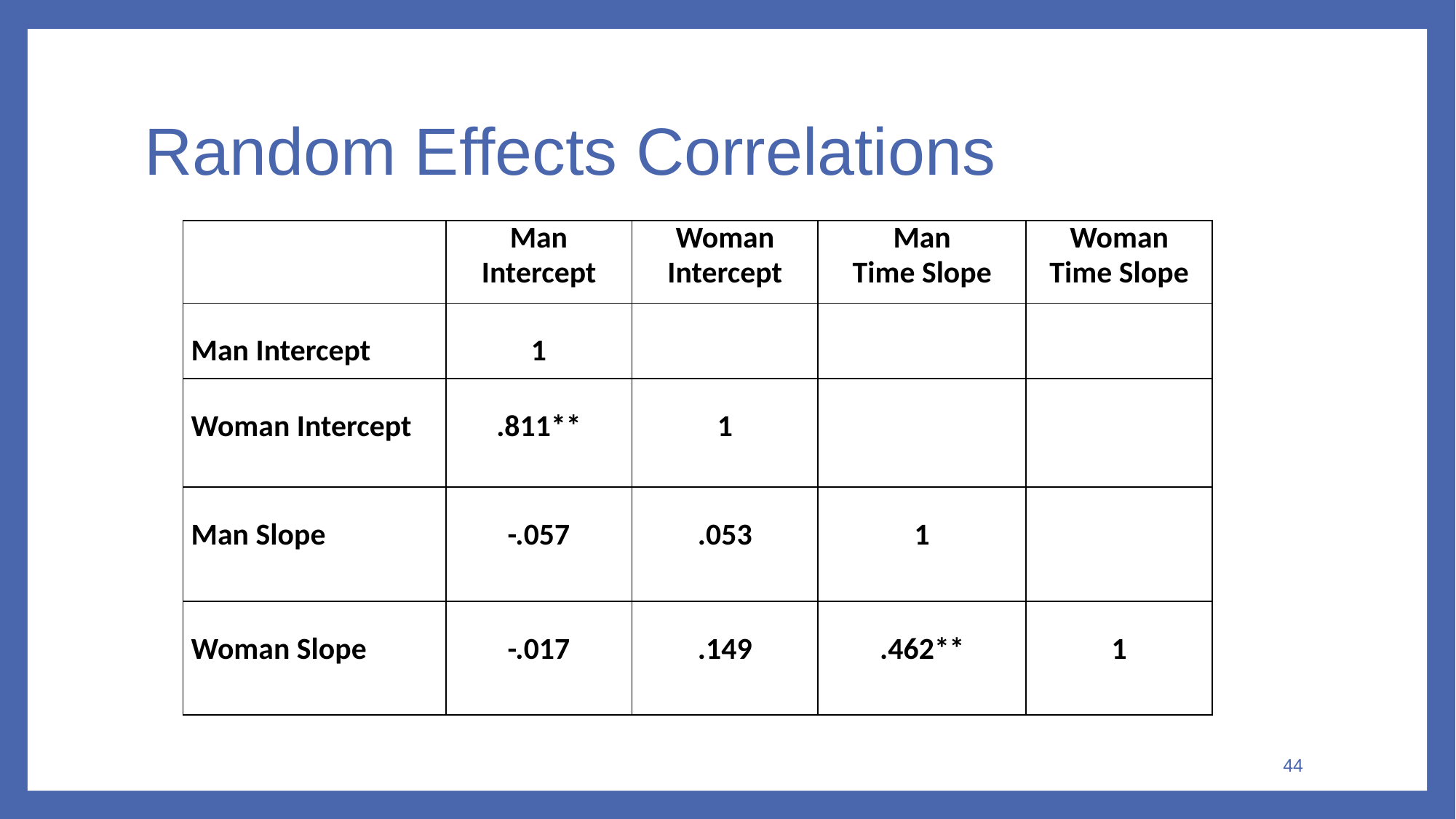

# Random Effects Correlations
|  | Man Intercept | Woman Intercept | Man Time Slope | Woman Time Slope |
| --- | --- | --- | --- | --- |
| Man Intercept | 1 |  |  |  |
| Woman Intercept | .811\*\* | 1 |  |  |
| Man Slope | -.057 | .053 | 1 |  |
| Woman Slope | -.017 | .149 | .462\*\* | 1 |
44